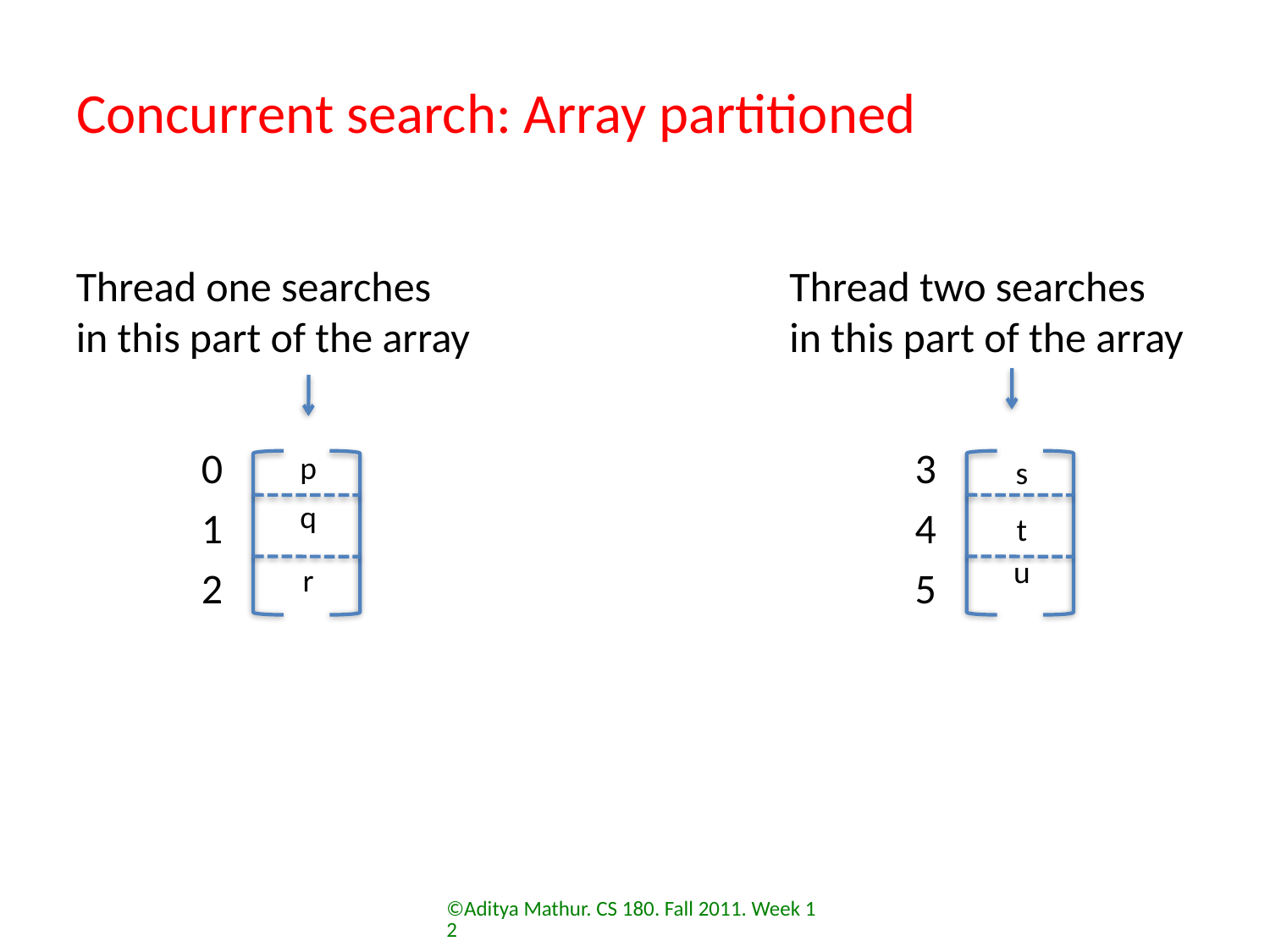

# Concurrent search: Array partitioned
Thread one searches in this part of the array
Thread two searches in this part of the array
0
p

q
1
r
2
3
s

4
t
u
5
©Aditya Mathur. CS 180. Fall 2011. Week 12